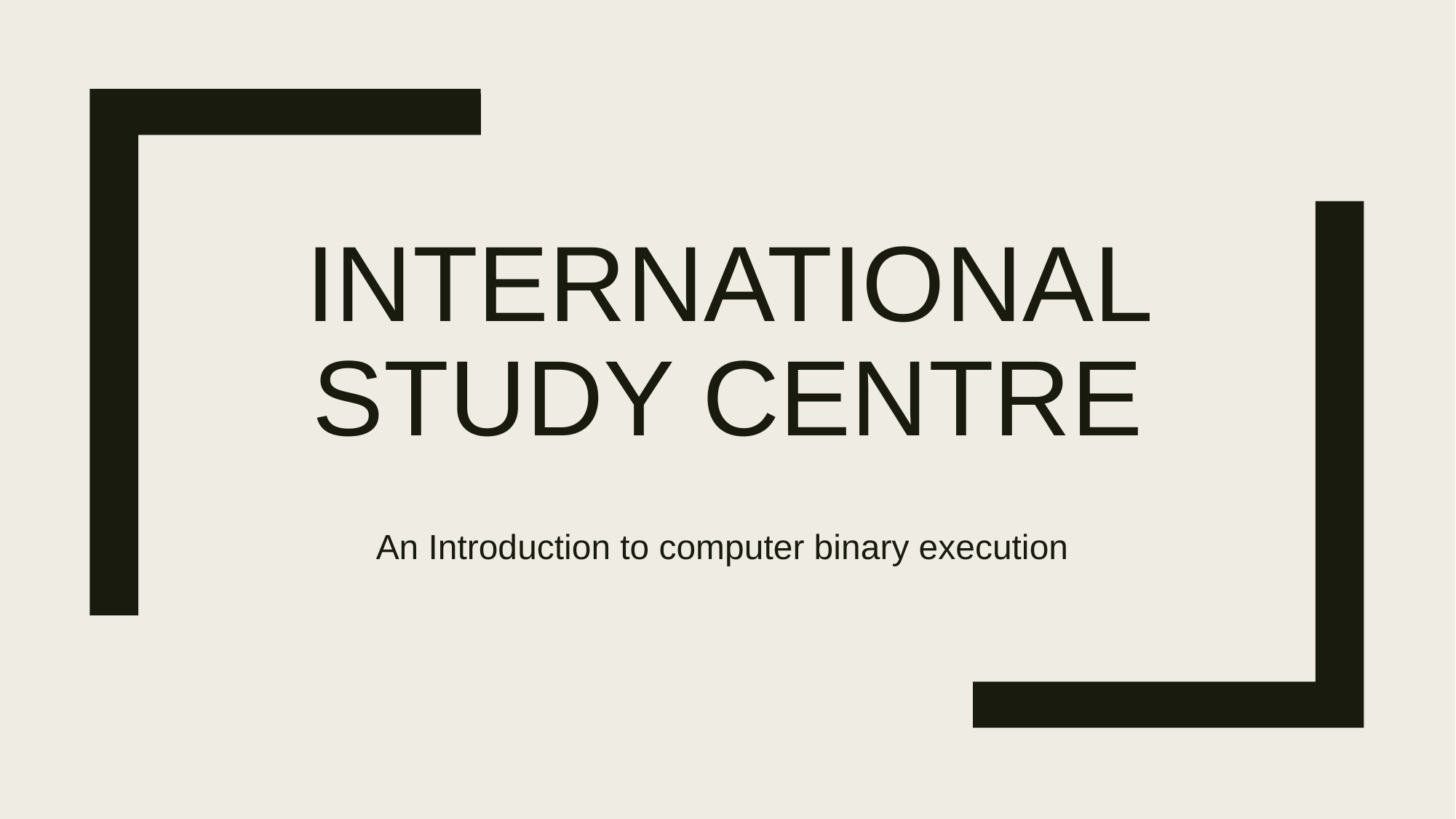

# International study centre

 An Introduction to computer binary execution